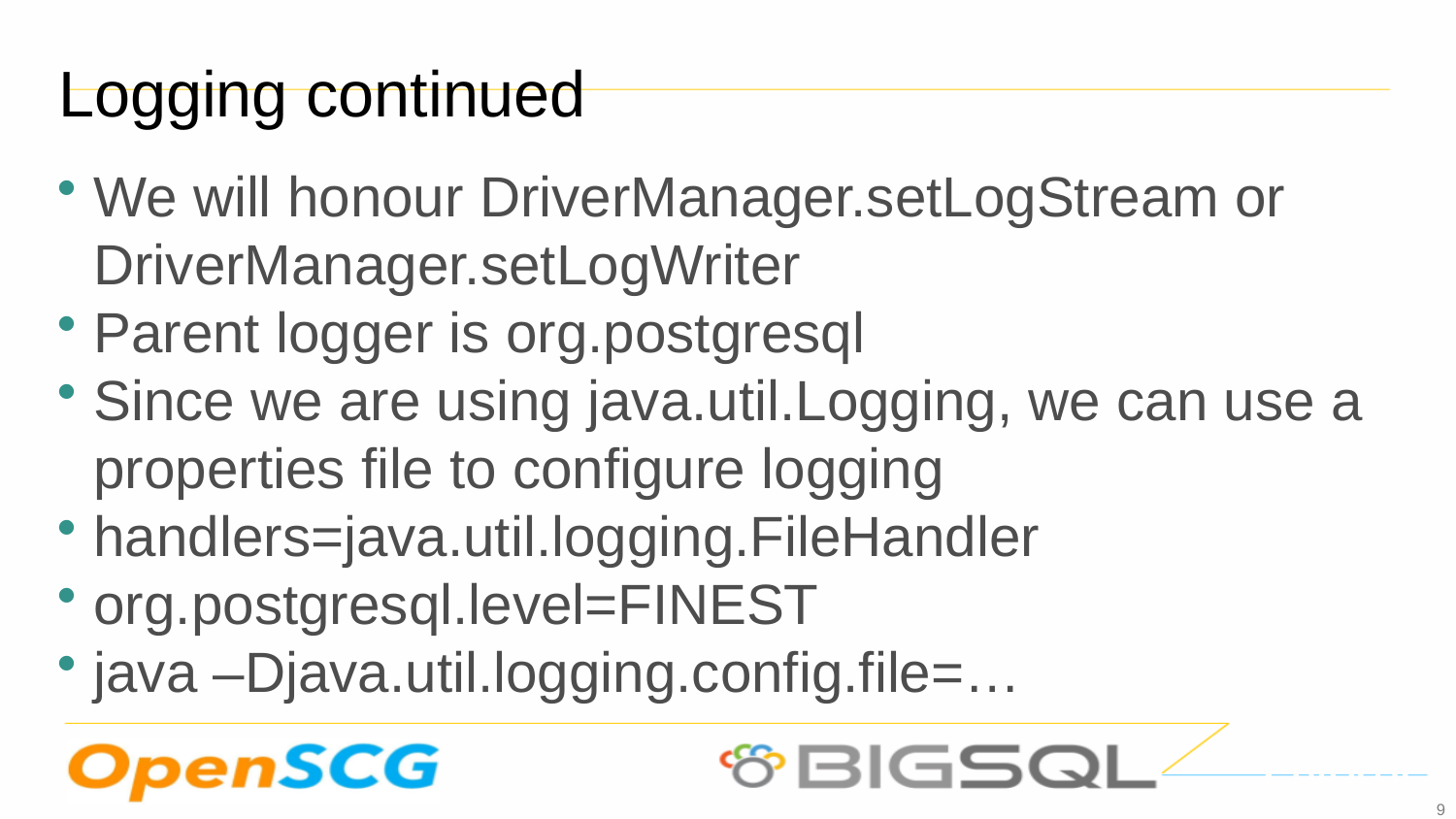

Logging continued
We will honour DriverManager.setLogStream or DriverManager.setLogWriter
Parent logger is org.postgresql
Since we are using java.util.Logging, we can use a properties file to configure logging
handlers=java.util.logging.FileHandler
org.postgresql.level=FINEST
java –Djava.util.logging.config.file=…